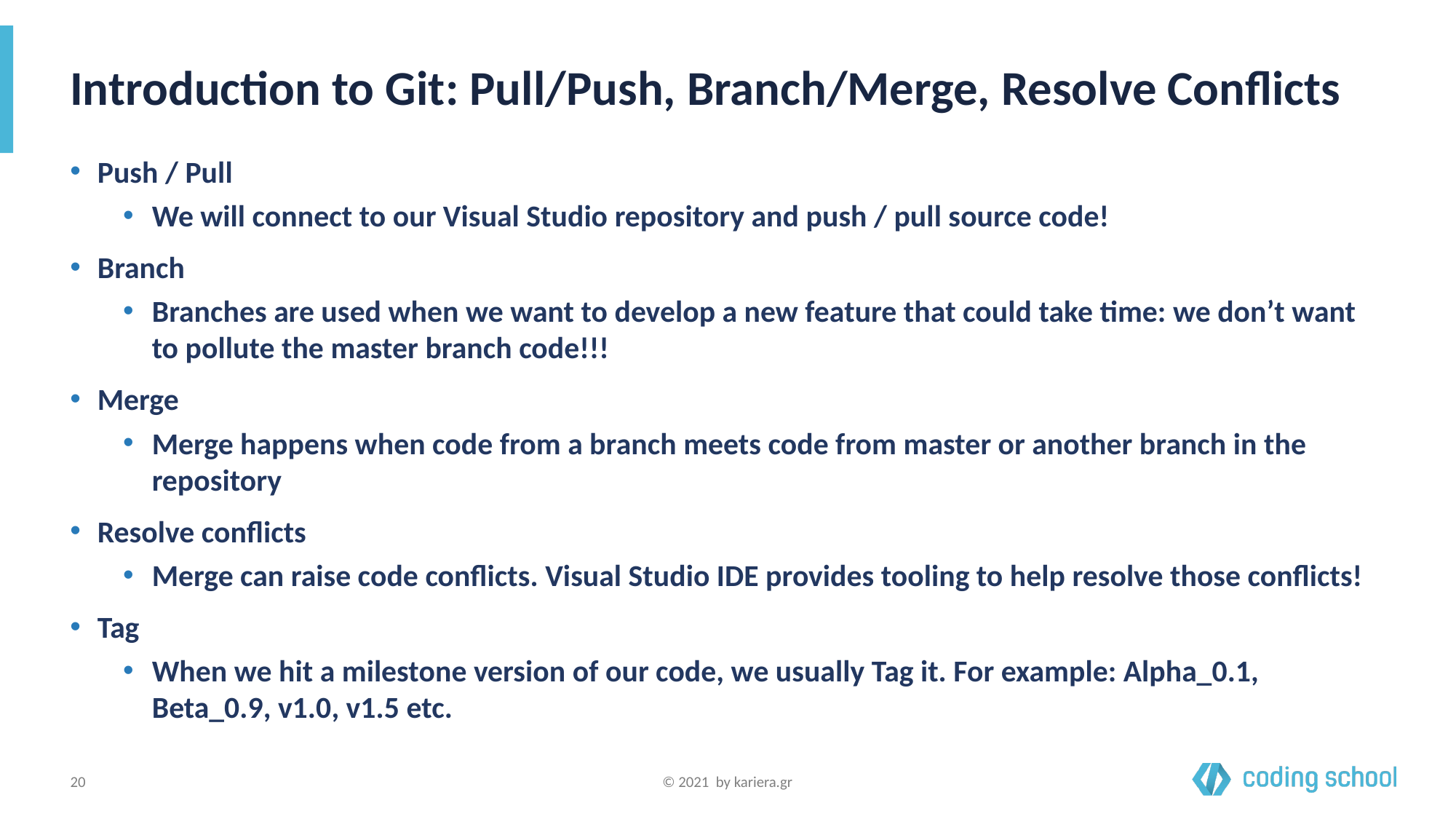

# Introduction to Git: Pull/Push, Branch/Merge, Resolve Conflicts
Push / Pull
We will connect to our Visual Studio repository and push / pull source code!
Branch
Branches are used when we want to develop a new feature that could take time: we don’t want to pollute the master branch code!!!
Merge
Merge happens when code from a branch meets code from master or another branch in the repository
Resolve conflicts
Merge can raise code conflicts. Visual Studio IDE provides tooling to help resolve those conflicts!
Tag
When we hit a milestone version of our code, we usually Tag it. For example: Alpha_0.1, Beta_0.9, v1.0, v1.5 etc.
20
© 2021  by kariera.gr